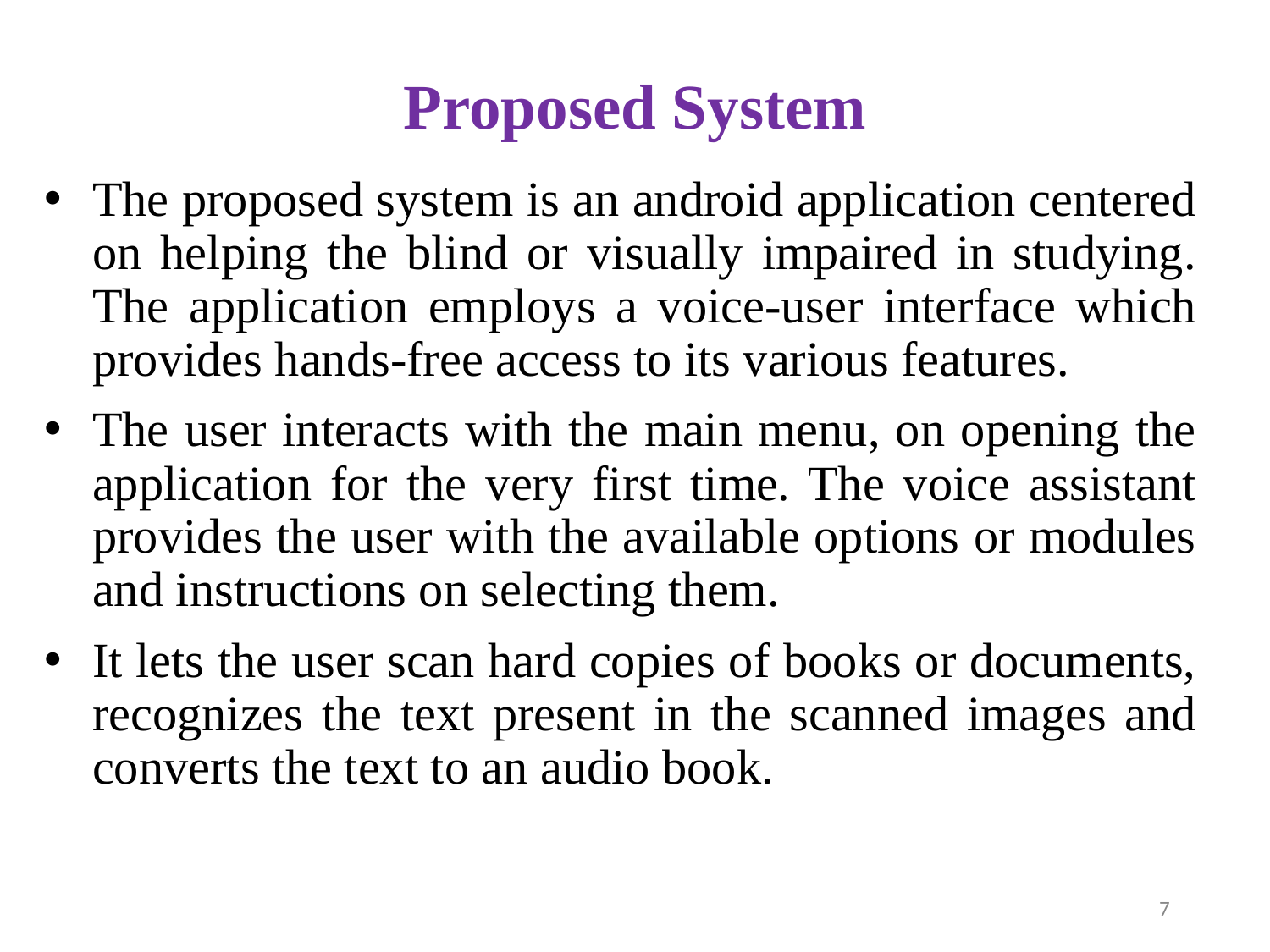

# Proposed System
The proposed system is an android application centered on helping the blind or visually impaired in studying. The application employs a voice-user interface which provides hands-free access to its various features.
The user interacts with the main menu, on opening the application for the very first time. The voice assistant provides the user with the available options or modules and instructions on selecting them.
It lets the user scan hard copies of books or documents, recognizes the text present in the scanned images and converts the text to an audio book.
7